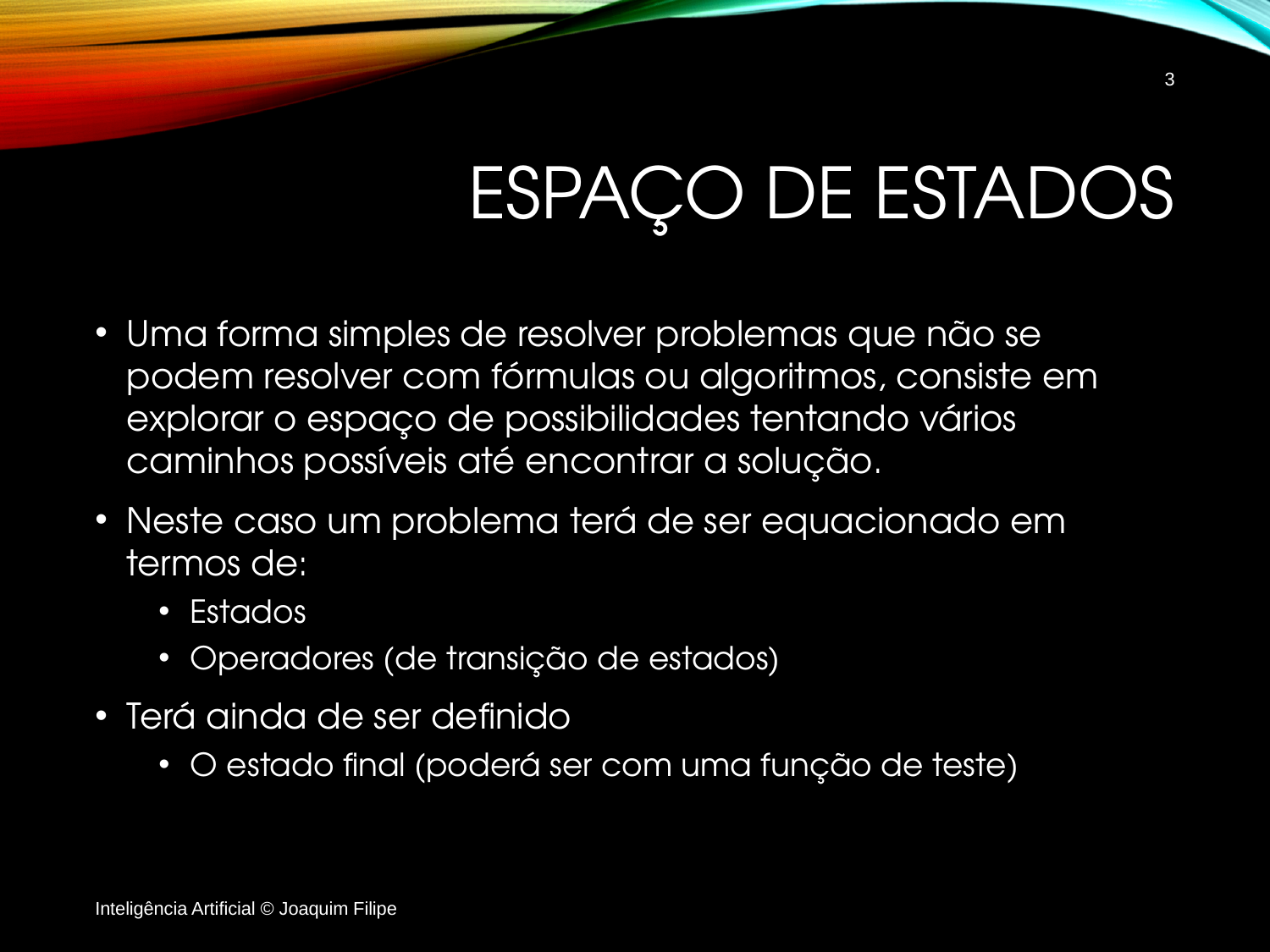

3
# Espaço de estados
Uma forma simples de resolver problemas que não se podem resolver com fórmulas ou algoritmos, consiste em explorar o espaço de possibilidades tentando vários caminhos possíveis até encontrar a solução.
Neste caso um problema terá de ser equacionado em termos de:
Estados
Operadores (de transição de estados)
Terá ainda de ser definido
O estado final (poderá ser com uma função de teste)
Inteligência Artificial © Joaquim Filipe